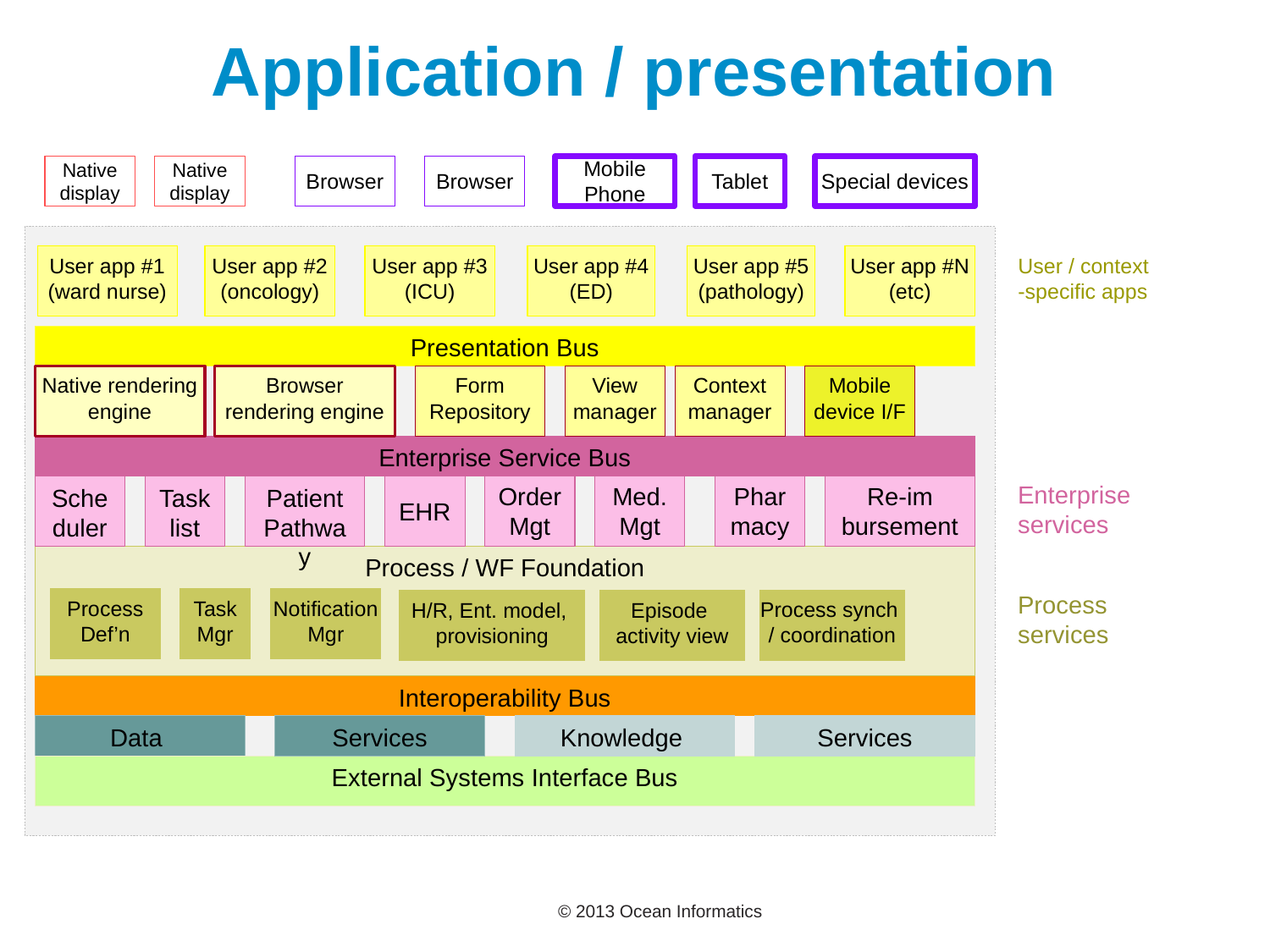

# Application / presentation
Native display
Native display
Browser
Browser
Mobile Phone
Tablet
Special devices

User app #1
(ward nurse)
User app #2
(oncology)
User app #3
(ICU)
User app #4
(ED)
User app #5
(pathology)
User app #N (etc)
User / context
-specific apps
Presentation Bus
Native rendering engine
Browser rendering engine
Form Repository
View manager
Context manager
Mobile device I/F
Enterprise Service Bus
Enterprise
services
Scheduler
Task list
Patient Pathway
EHR
Order
Mgt
Med. Mgt
Pharmacy
Re-im
bursement
Process / WF Foundation
Process
services
Process
Def’n
Task
Mgr
Notification
Mgr
Process synch
/ coordination
H/R, Ent. model,
provisioning
Episode
activity view
Interoperability Bus
Data
Services
Knowledge
Services
External Systems Interface Bus